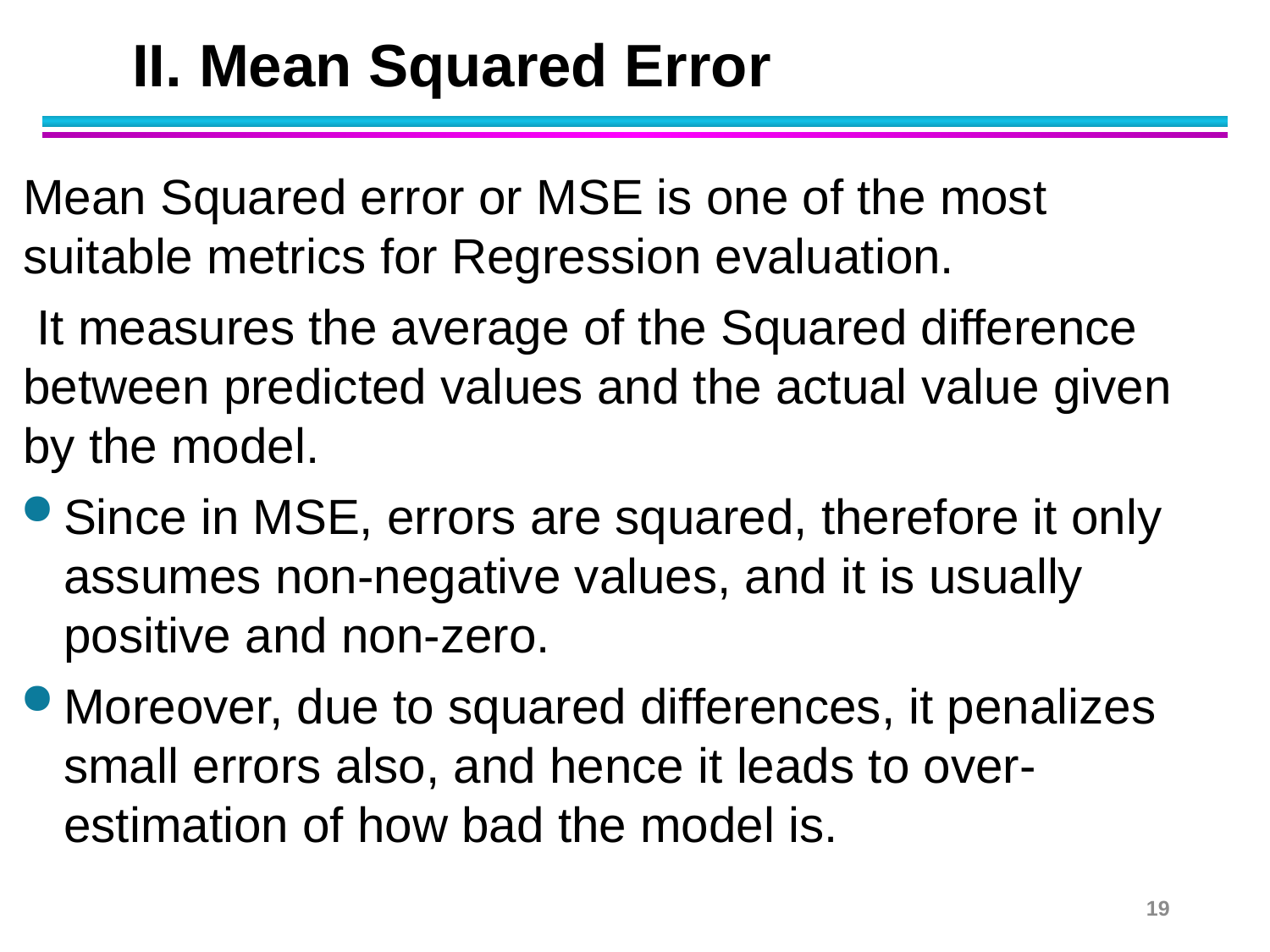

II. Mean Squared Error
Mean Squared error or MSE is one of the most suitable metrics for Regression evaluation.
 It measures the average of the Squared difference between predicted values and the actual value given by the model.
Since in MSE, errors are squared, therefore it only assumes non-negative values, and it is usually positive and non-zero.
Moreover, due to squared differences, it penalizes small errors also, and hence it leads to over-estimation of how bad the model is.

19